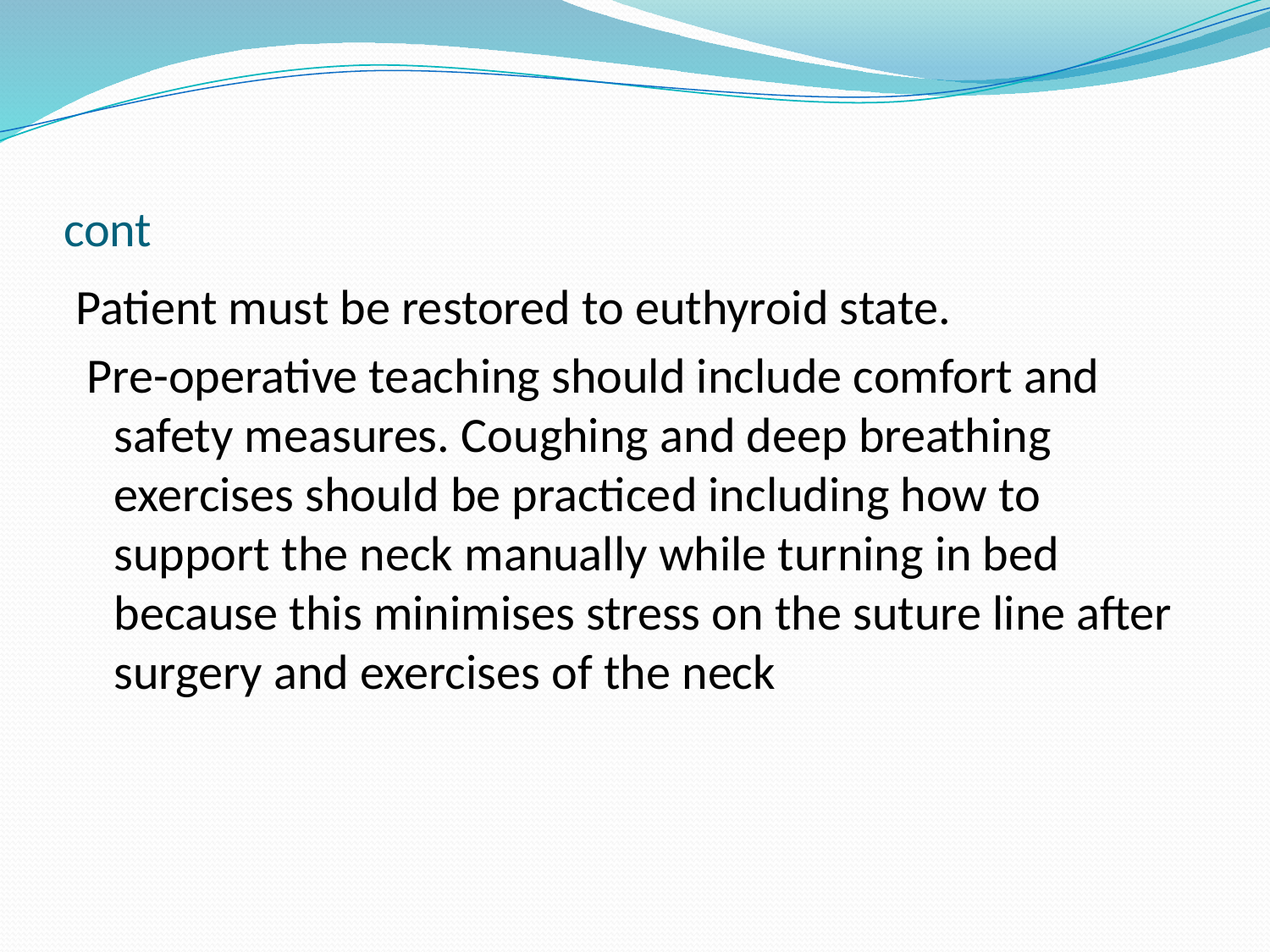

# cont
Patient must be restored to euthyroid state.
 Pre-operative teaching should include comfort and safety measures. Coughing and deep breathing exercises should be practiced including how to support the neck manually while turning in bed because this minimises stress on the suture line after surgery and exercises of the neck